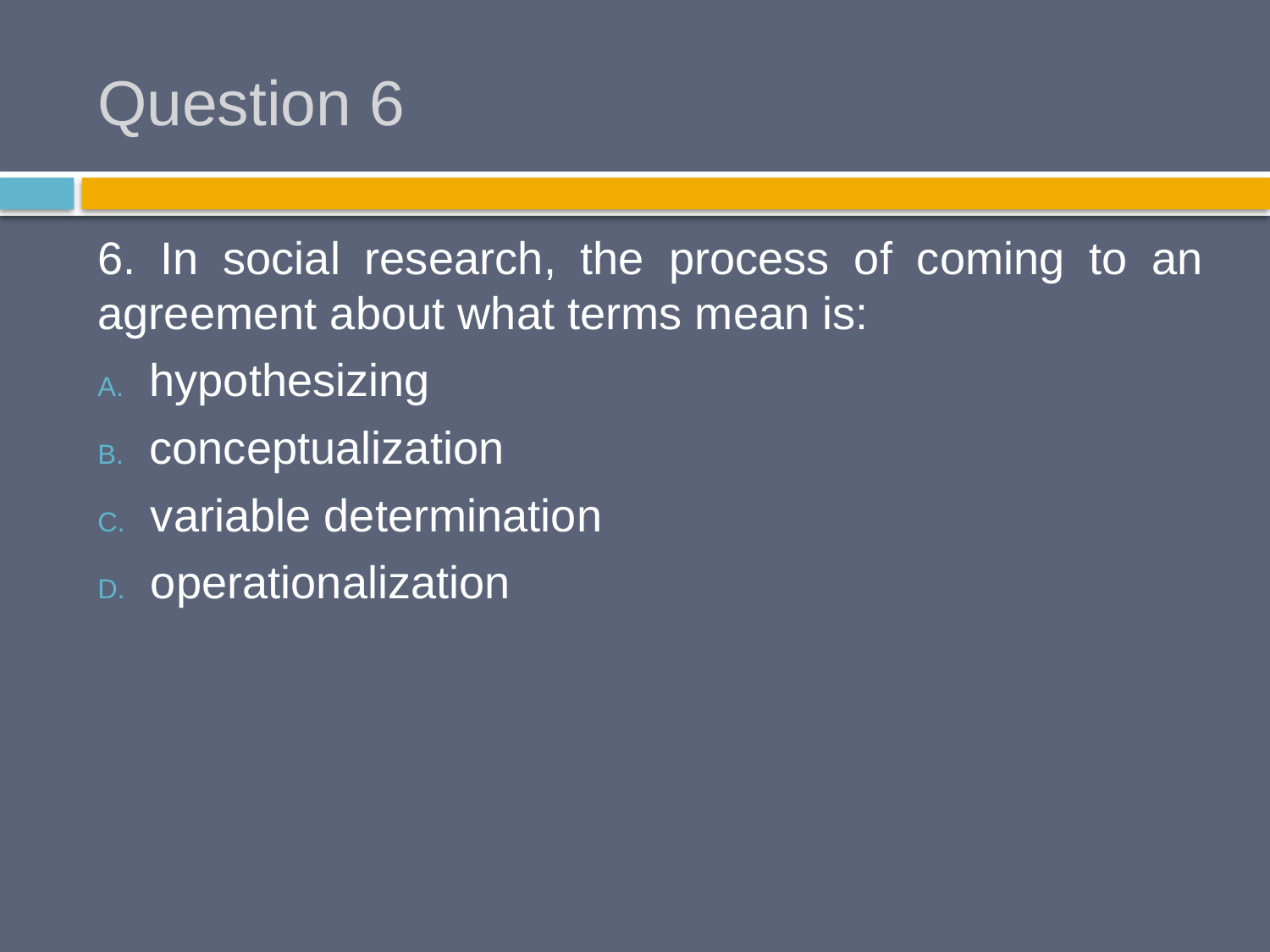

# Question 6
6. In social research, the process of coming to an agreement about what terms mean is:
  hypothesizing
  conceptualization
  variable determination
  operationalization